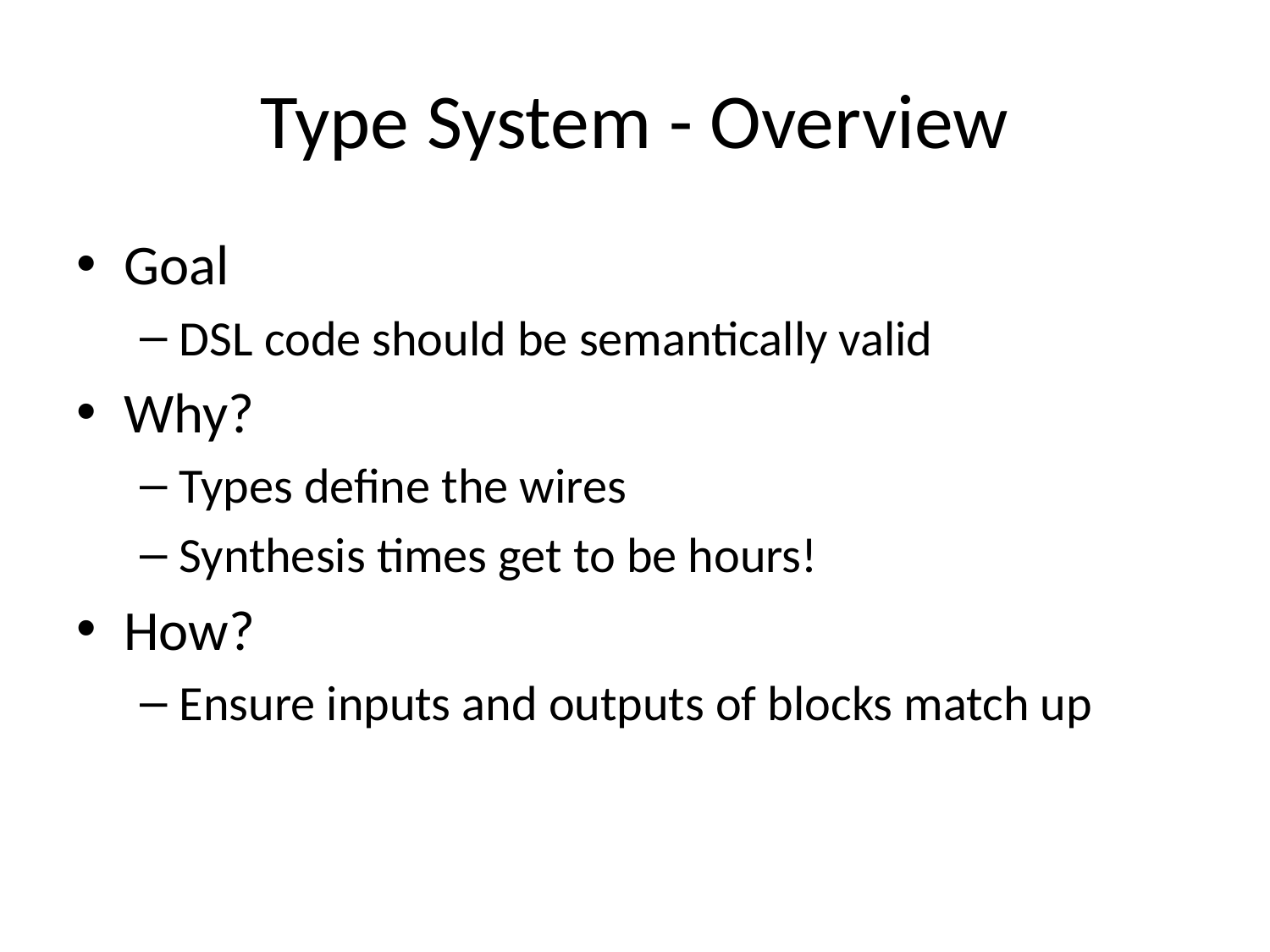

# Type System - Overview
Goal
DSL code should be semantically valid
Why?
Types define the wires
Synthesis times get to be hours!
How?
Ensure inputs and outputs of blocks match up